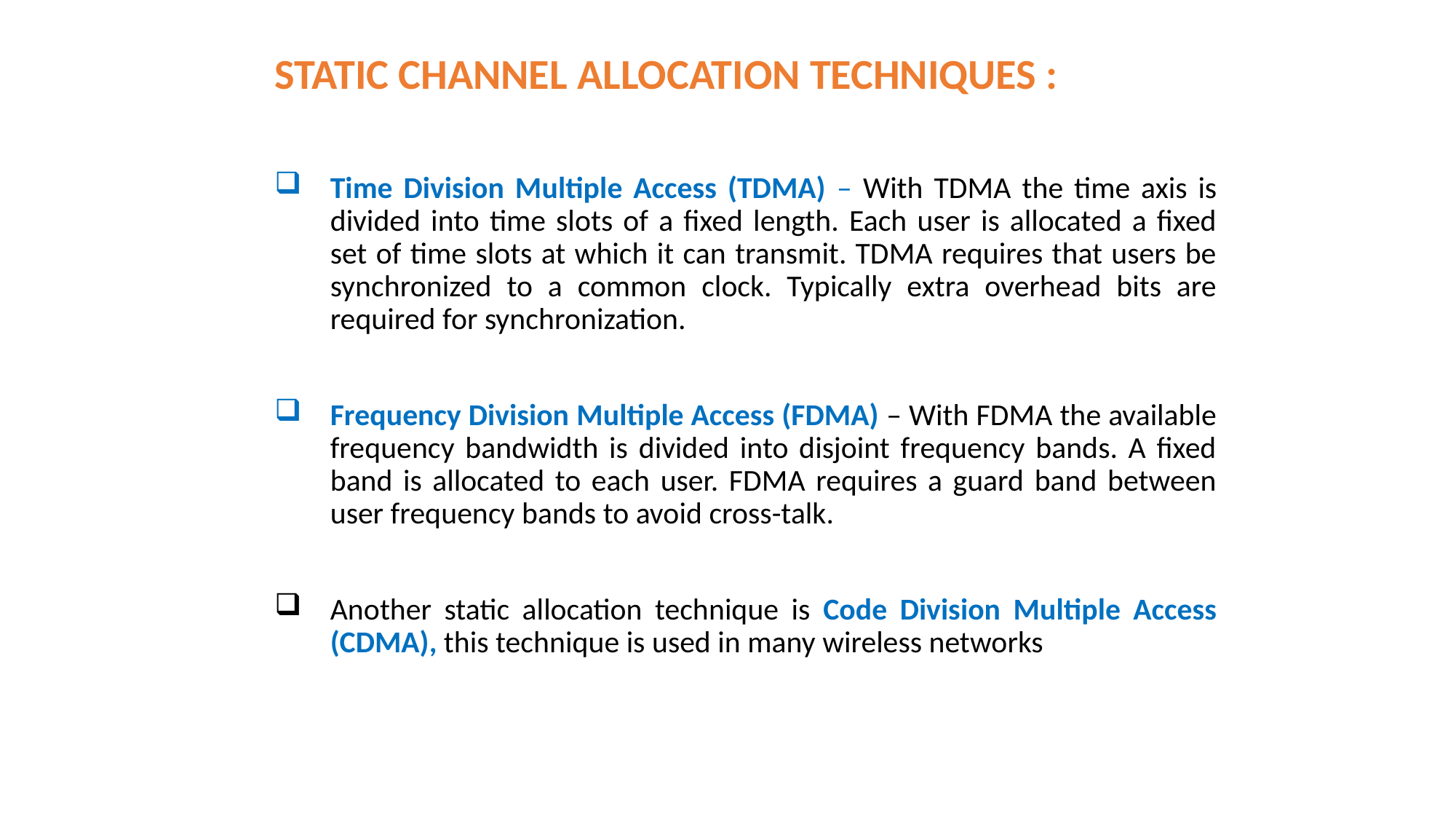

STATIC CHANNEL ALLOCATION TECHNIQUES :

Time Division Multiple Access (TDMA) – With TDMA the time axis is divided into time slots of a fixed length. Each user is allocated a fixed set of time slots at which it can transmit. TDMA requires that users be synchronized to a common clock. Typically extra overhead bits are required for synchronization.

Frequency Division Multiple Access (FDMA) – With FDMA the available frequency bandwidth is divided into disjoint frequency bands. A fixed band is allocated to each user. FDMA requires a guard band between user frequency bands to avoid cross-talk.

Another static allocation technique is Code Division Multiple Access (CDMA), this technique is used in many wireless networks